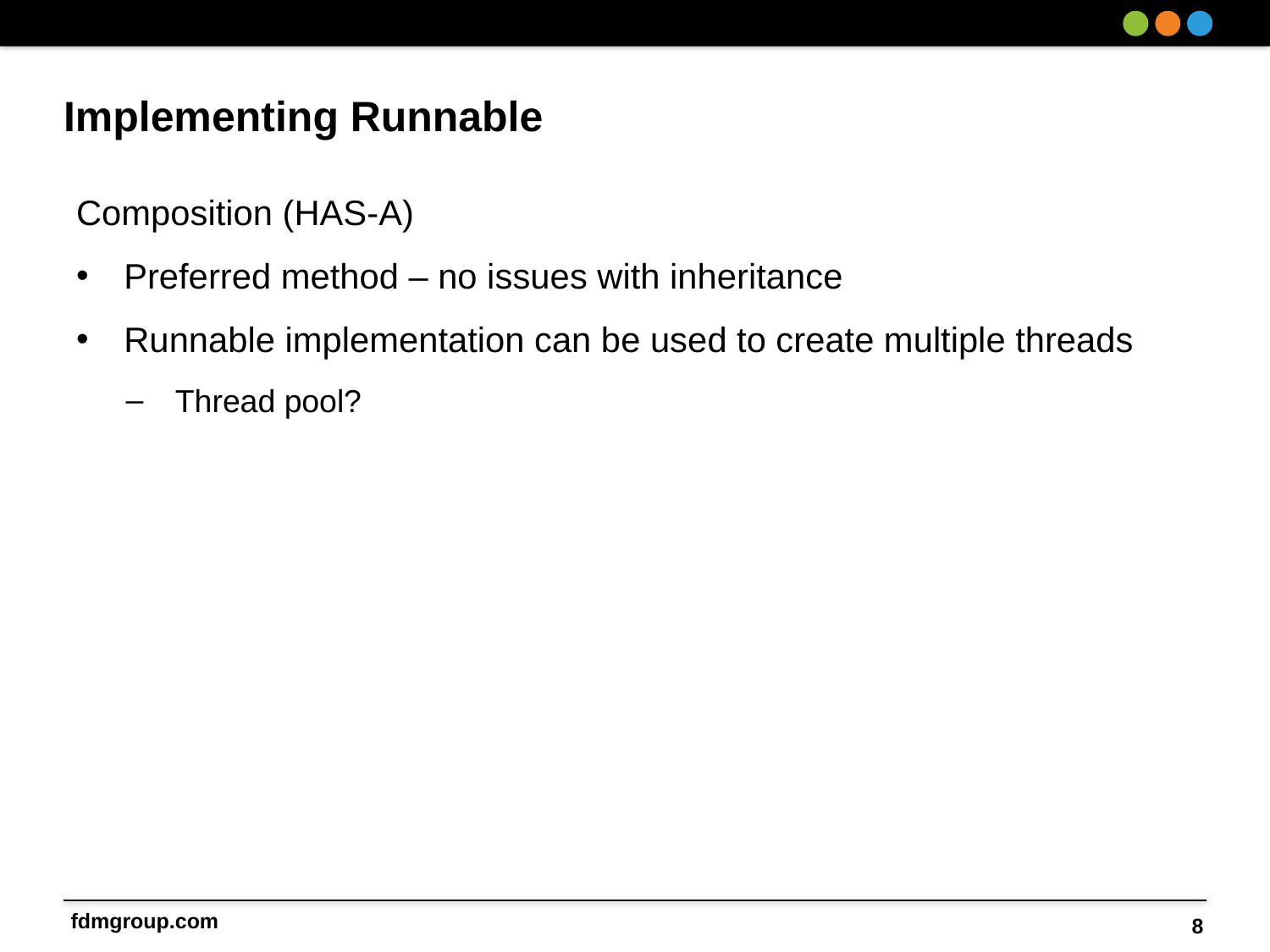

# Implementing Runnable
Composition (HAS-A)
Preferred method – no issues with inheritance
Runnable implementation can be used to create multiple threads
Thread pool?
8